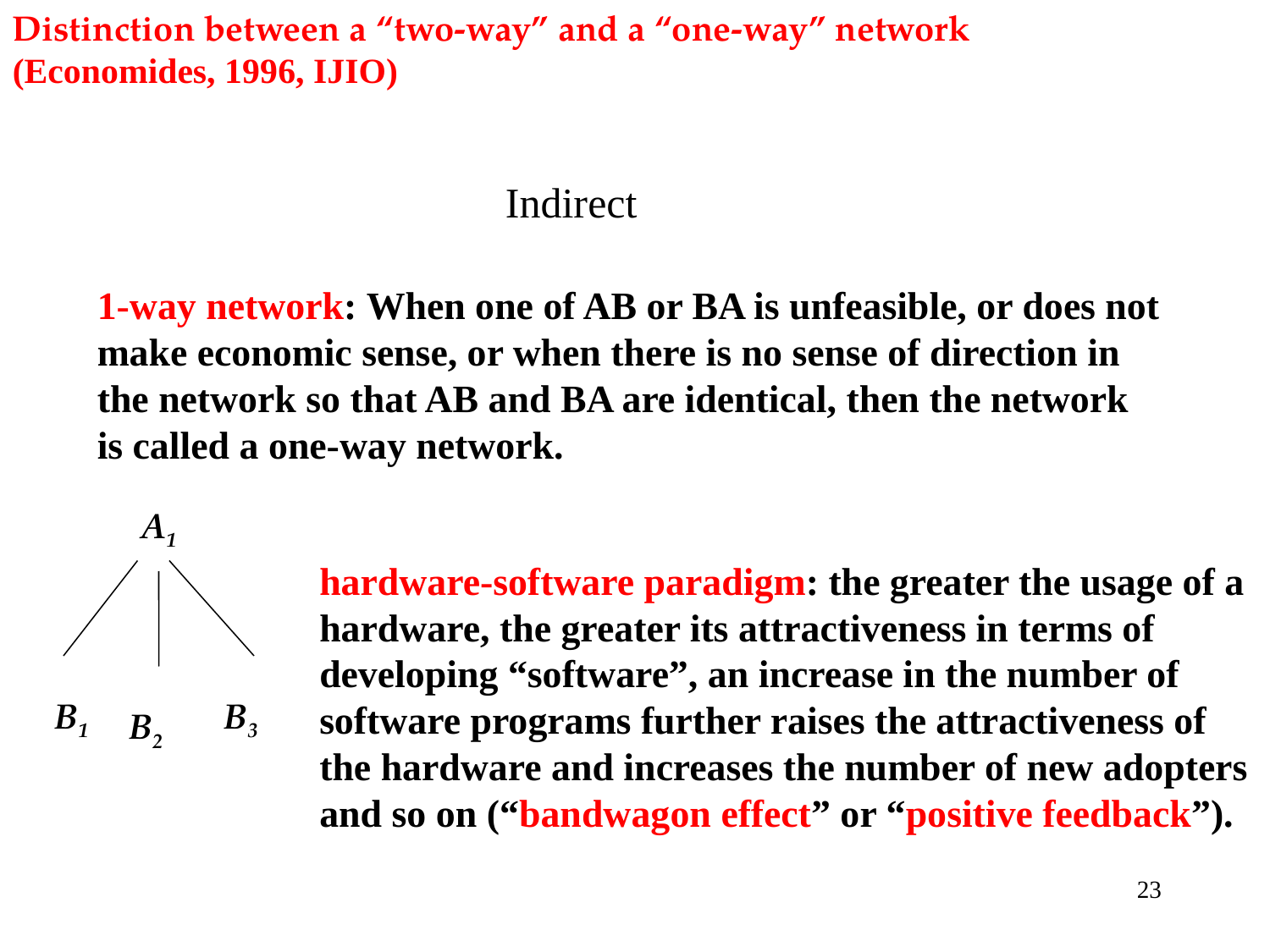

Distinction between a “two-way” and a “one-way” network
(Economides, 1996, IJIO)
Indirect
1-way network: When one of AB or BA is unfeasible, or does not make economic sense, or when there is no sense of direction in the network so that AB and BA are identical, then the network is called a one-way network.

A1
hardware-software paradigm: the greater the usage of a hardware, the greater its attractiveness in terms of developing “software”, an increase in the number of software programs further raises the attractiveness of the hardware and increases the number of new adopters and so on (“bandwagon effect” or “positive feedback”).

B1
B3
B2
23